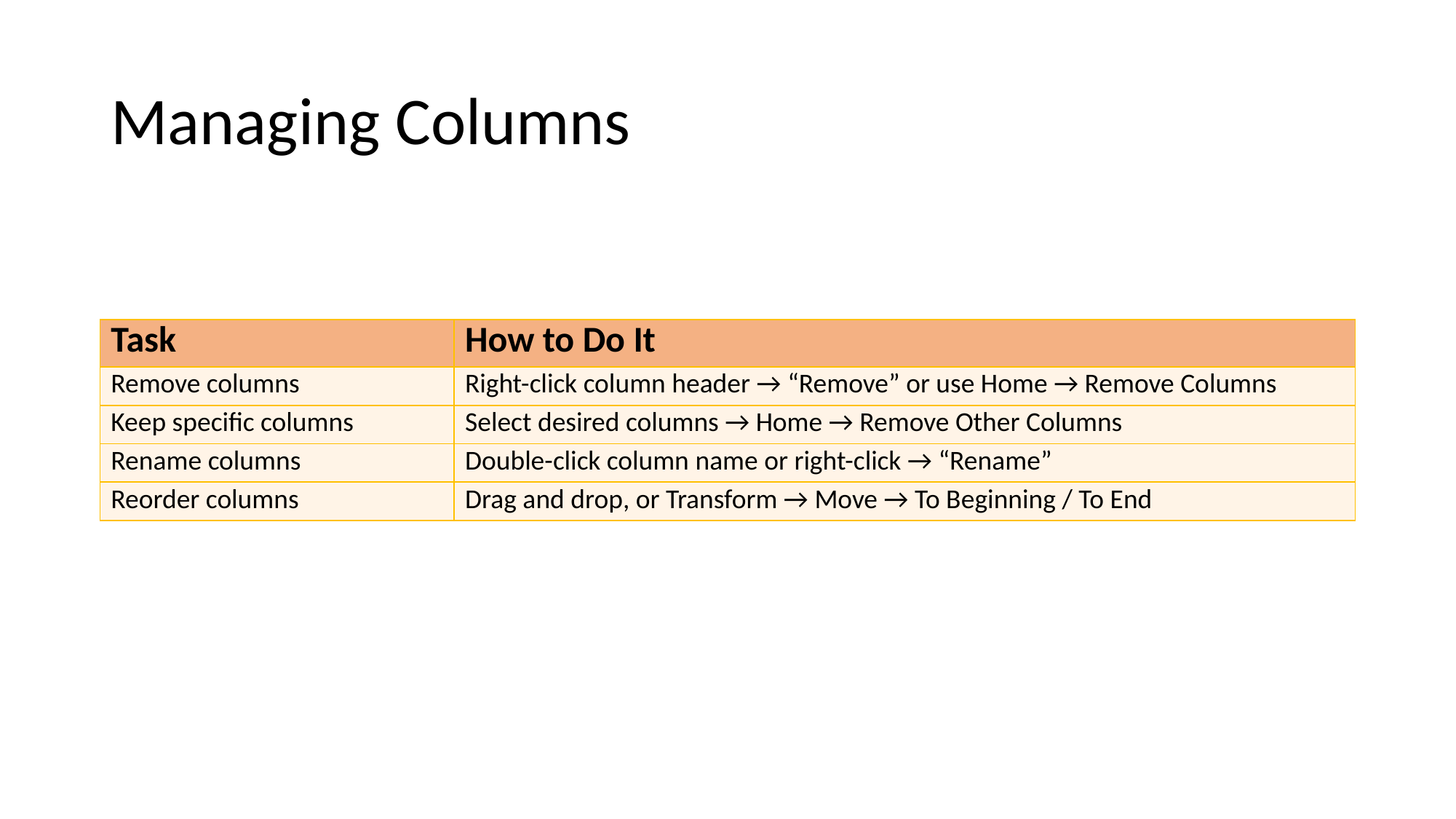

# Managing Columns
| Task | How to Do It |
| --- | --- |
| Remove columns | Right-click column header → “Remove” or use Home → Remove Columns |
| Keep specific columns | Select desired columns → Home → Remove Other Columns |
| Rename columns | Double-click column name or right-click → “Rename” |
| Reorder columns | Drag and drop, or Transform → Move → To Beginning / To End |